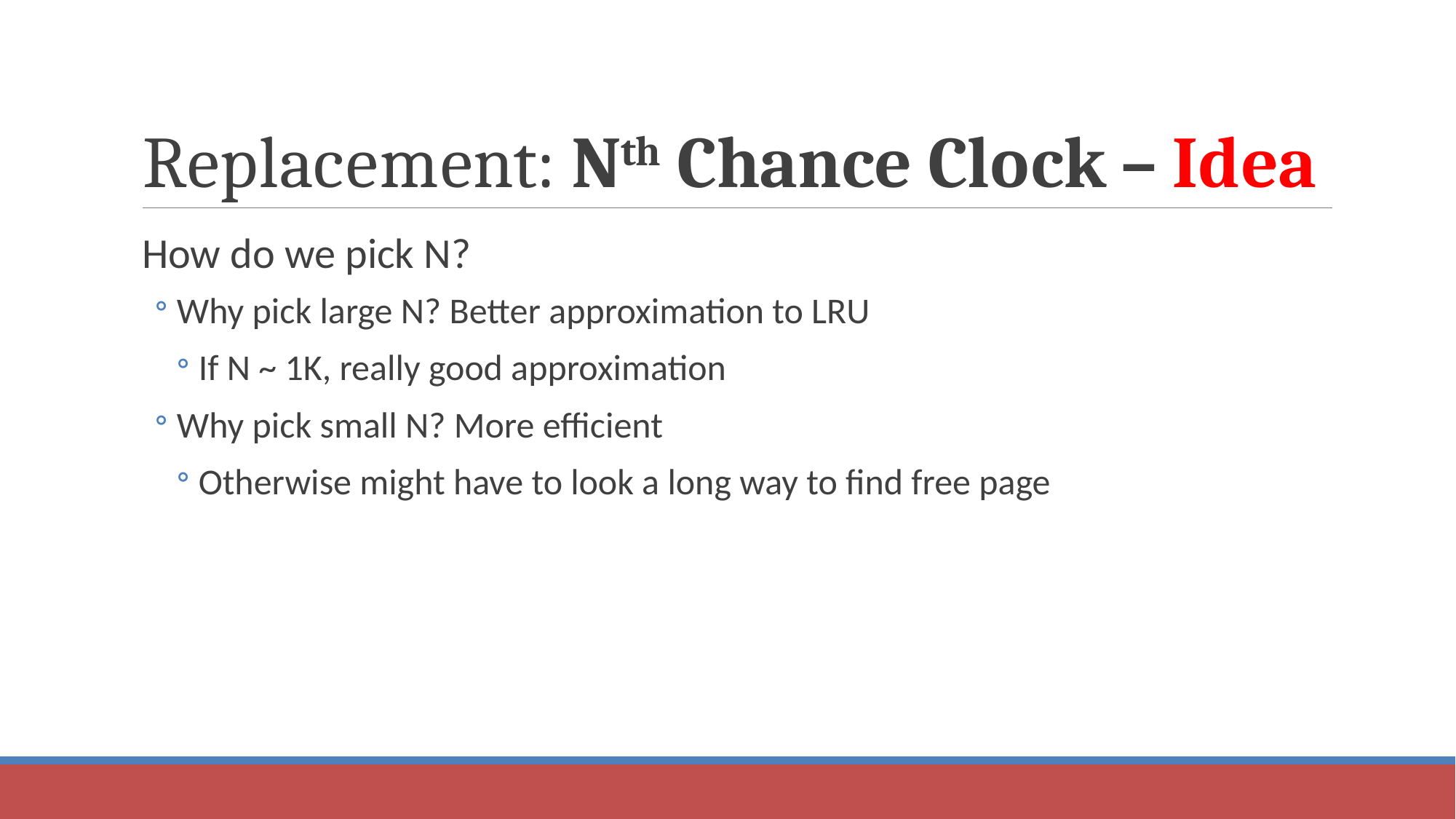

# Replacement: Nth Chance Clock – Idea
How do we pick N?
Why pick large N? Better approximation to LRU
If N ~ 1K, really good approximation
Why pick small N? More efficient
Otherwise might have to look a long way to find free page